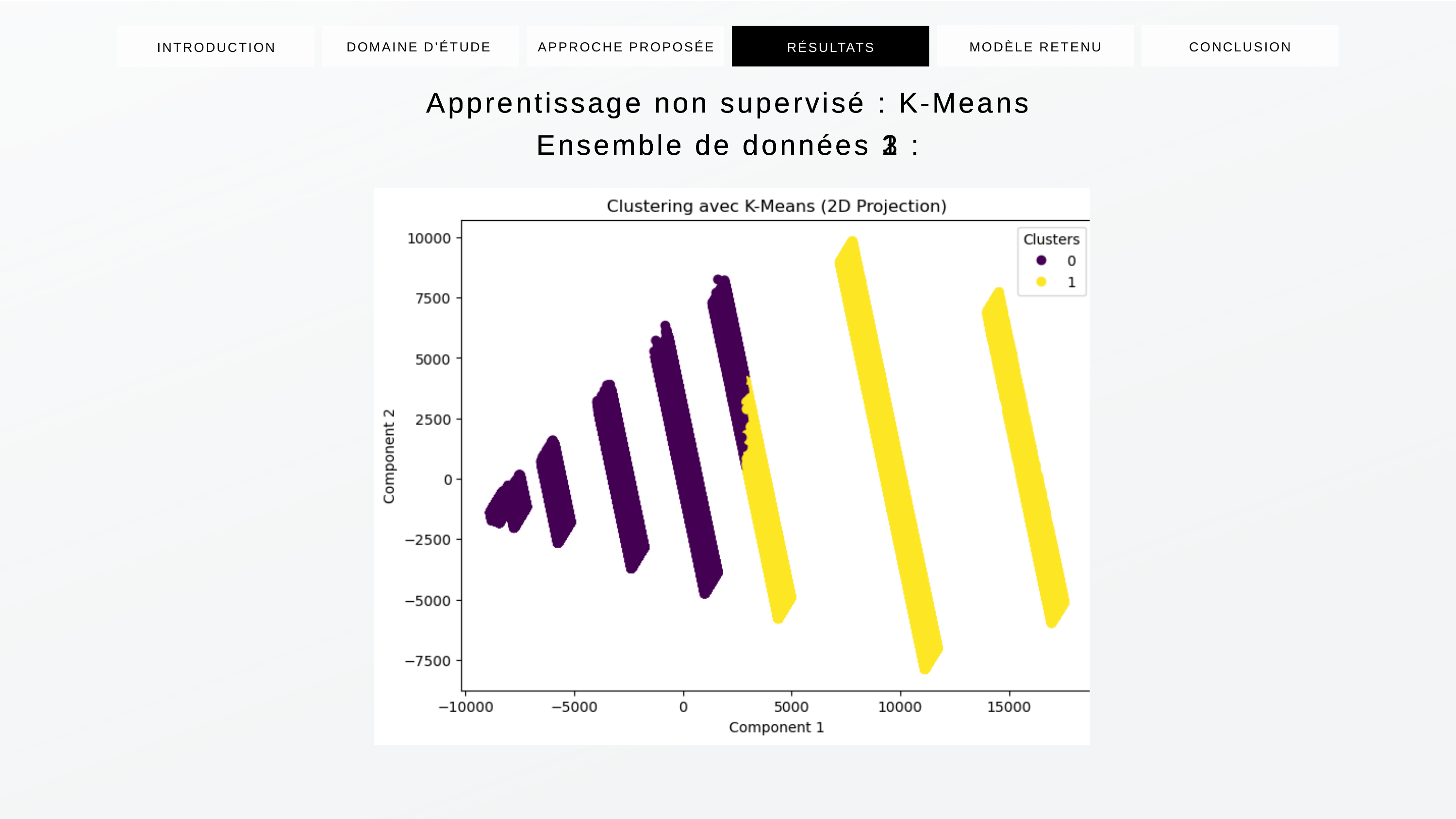

MODÈLE RETENU
CONCLUSION
DOMAINE D’ÉTUDE
APPROCHE PROPOSÉE
INTRODUCTION
RÉSULTATS
Apprentissage non supervisé : K-Means
Ensemble de données 1 :
Apprentissage non supervisé : K-Means
Ensemble de données 2 :
Apprentissage non supervisé : K-Means
Ensemble de données 3 :